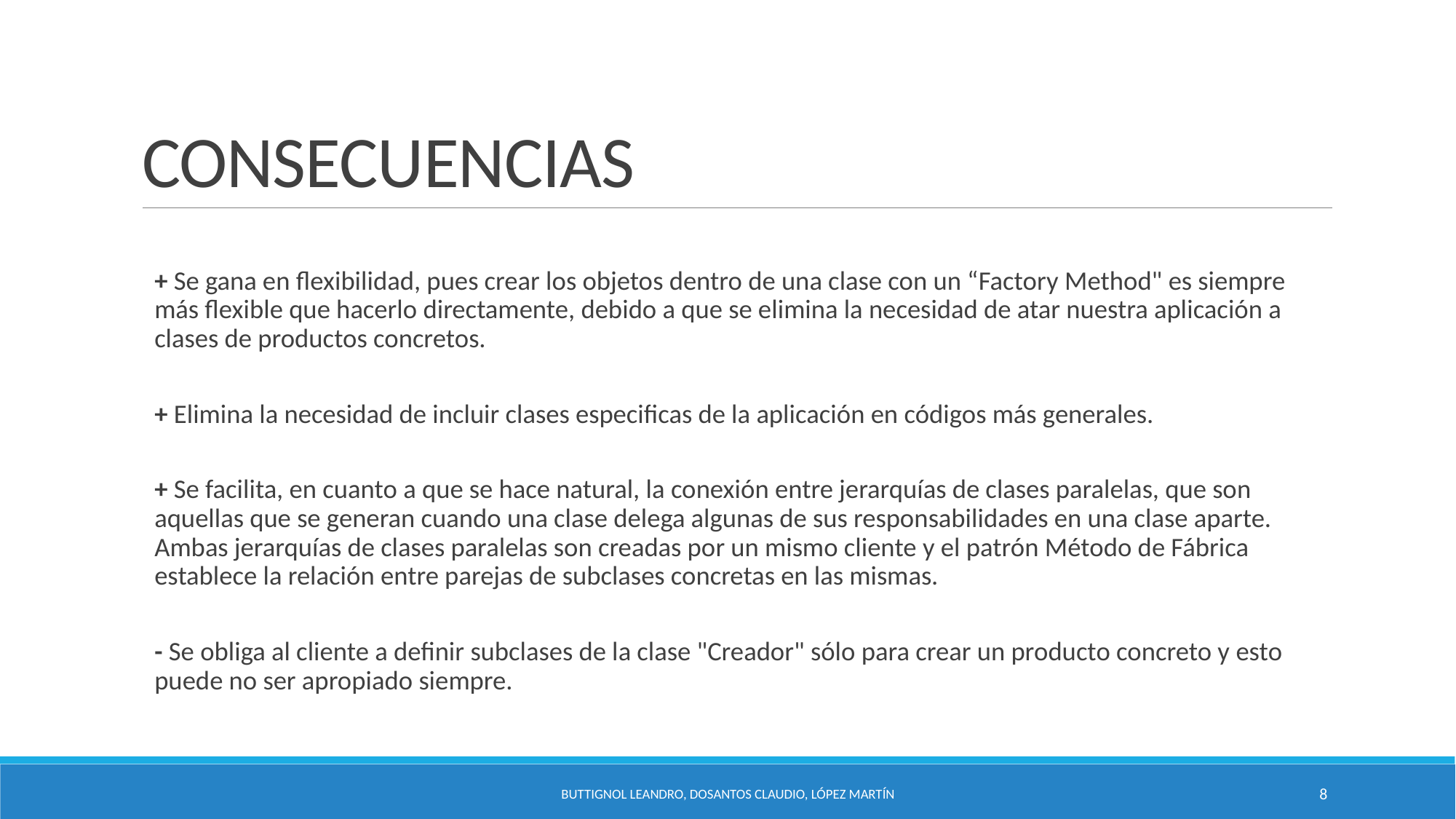

# CONSECUENCIAS

+ Se gana en flexibilidad, pues crear los objetos dentro de una clase con un “Factory Method" es siempre más flexible que hacerlo directamente, debido a que se elimina la necesidad de atar nuestra aplicación a clases de productos concretos.

+ Elimina la necesidad de incluir clases especificas de la aplicación en códigos más generales.

+ Se facilita, en cuanto a que se hace natural, la conexión entre jerarquías de clases paralelas, que son aquellas que se generan cuando una clase delega algunas de sus responsabilidades en una clase aparte. Ambas jerarquías de clases paralelas son creadas por un mismo cliente y el patrón Método de Fábrica establece la relación entre parejas de subclases concretas en las mismas.

- Se obliga al cliente a definir subclases de la clase "Creador" sólo para crear un producto concreto y esto puede no ser apropiado siempre.

BUTTIGNOL LEANDRO, DOSANTOS CLAUDIO, LÓPEZ MARTÍN
8